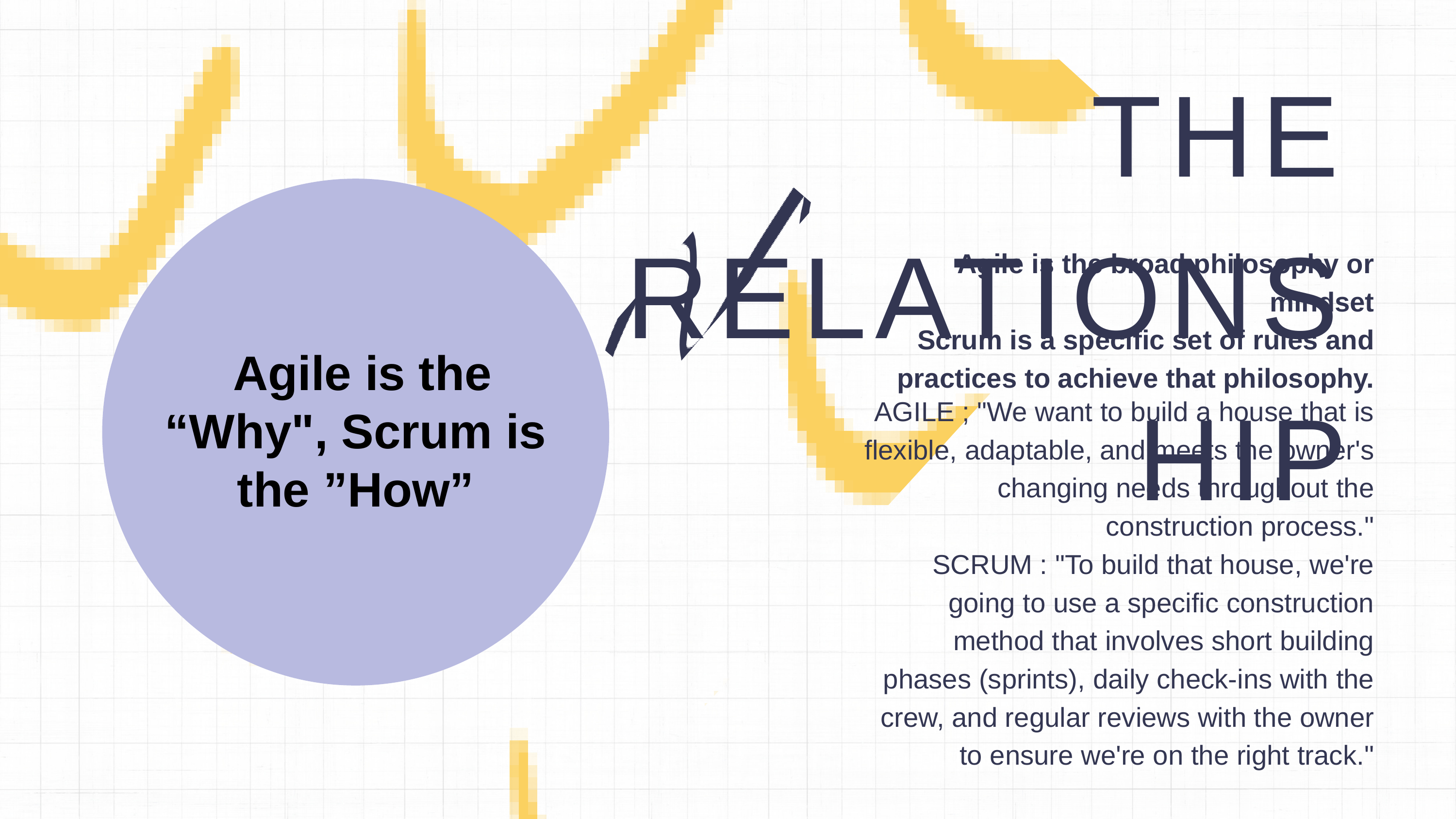

THE RELATIONSHIP

 Agile is the “Why", Scrum is the ”How”

Agile is the broad philosophy or mindset
Scrum is a specific set of rules and practices to achieve that philosophy.
AGILE ; "We want to build a house that is flexible, adaptable, and meets the owner's changing needs throughout the construction process."
SCRUM : "To build that house, we're going to use a specific construction method that involves short building phases (sprints), daily check-ins with the crew, and regular reviews with the owner to ensure we're on the right track."